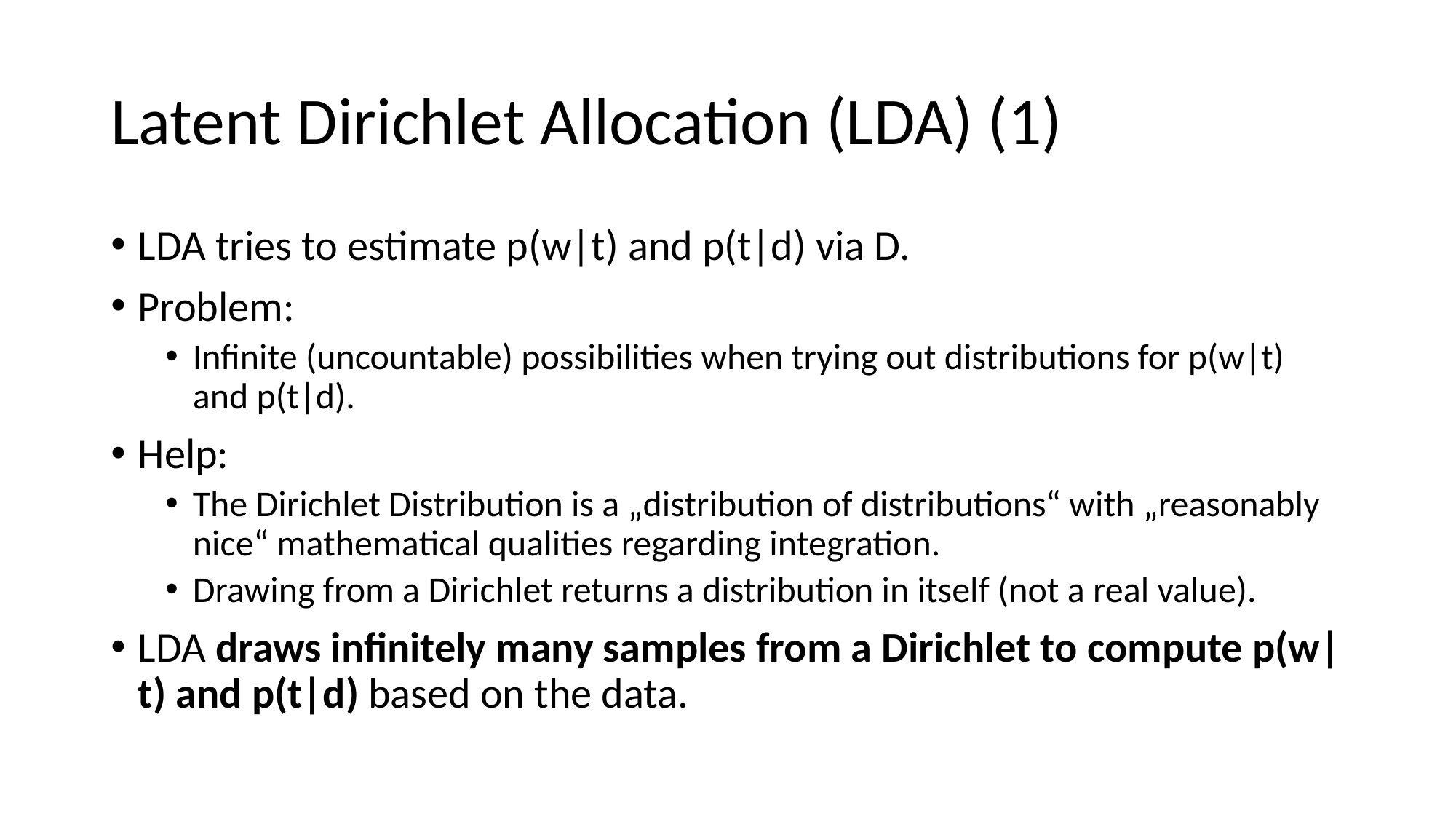

# Latent Dirichlet Allocation (LDA) (1)
LDA tries to estimate p(w|t) and p(t|d) via D.
Problem:
Infinite (uncountable) possibilities when trying out distributions for p(w|t) and p(t|d).
Help:
The Dirichlet Distribution is a „distribution of distributions“ with „reasonably nice“ mathematical qualities regarding integration.
Drawing from a Dirichlet returns a distribution in itself (not a real value).
LDA draws infinitely many samples from a Dirichlet to compute p(w|t) and p(t|d) based on the data.